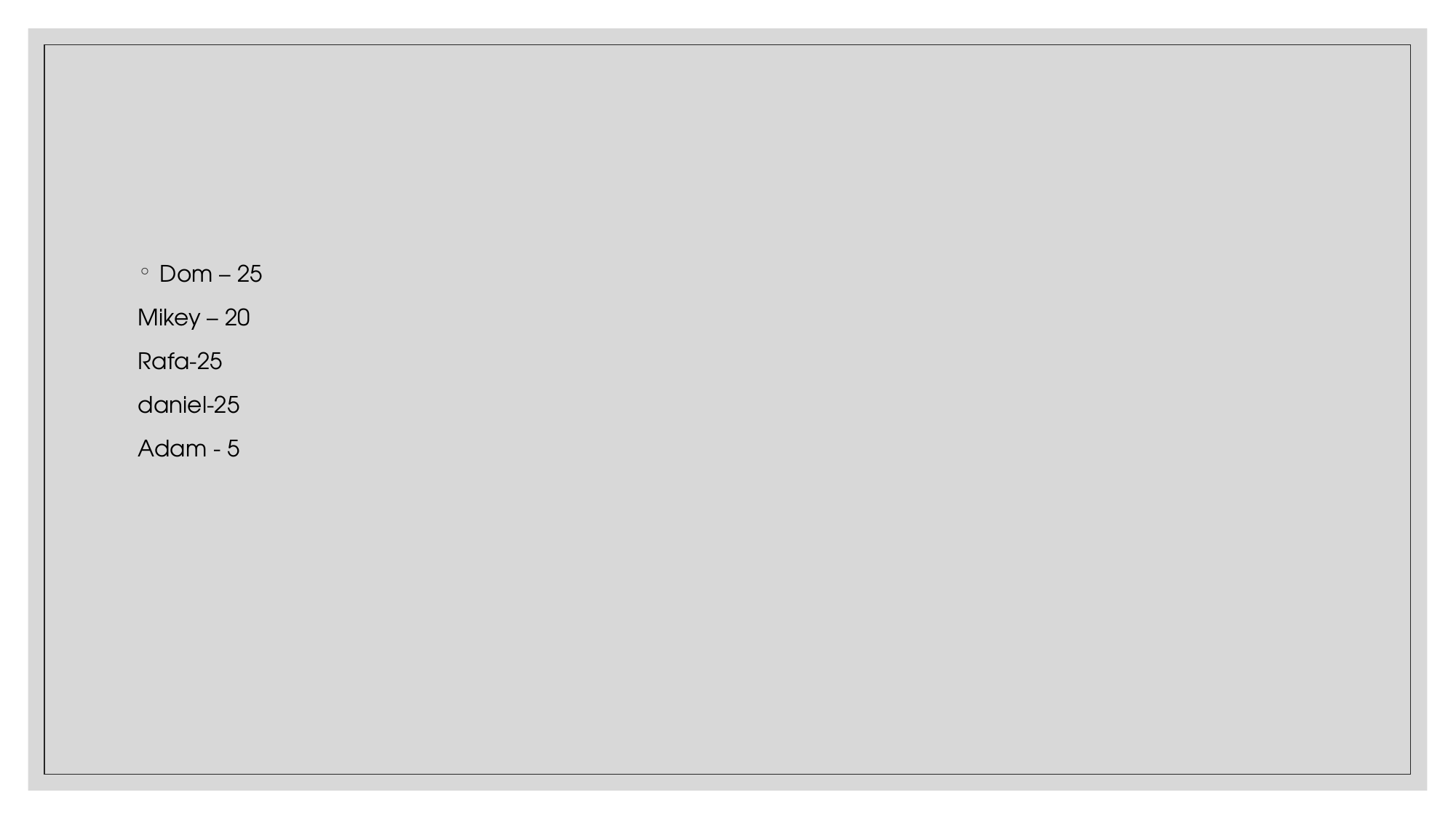

#
Dom – 25
Mikey – 20
Rafa-25
daniel-25
Adam - 5